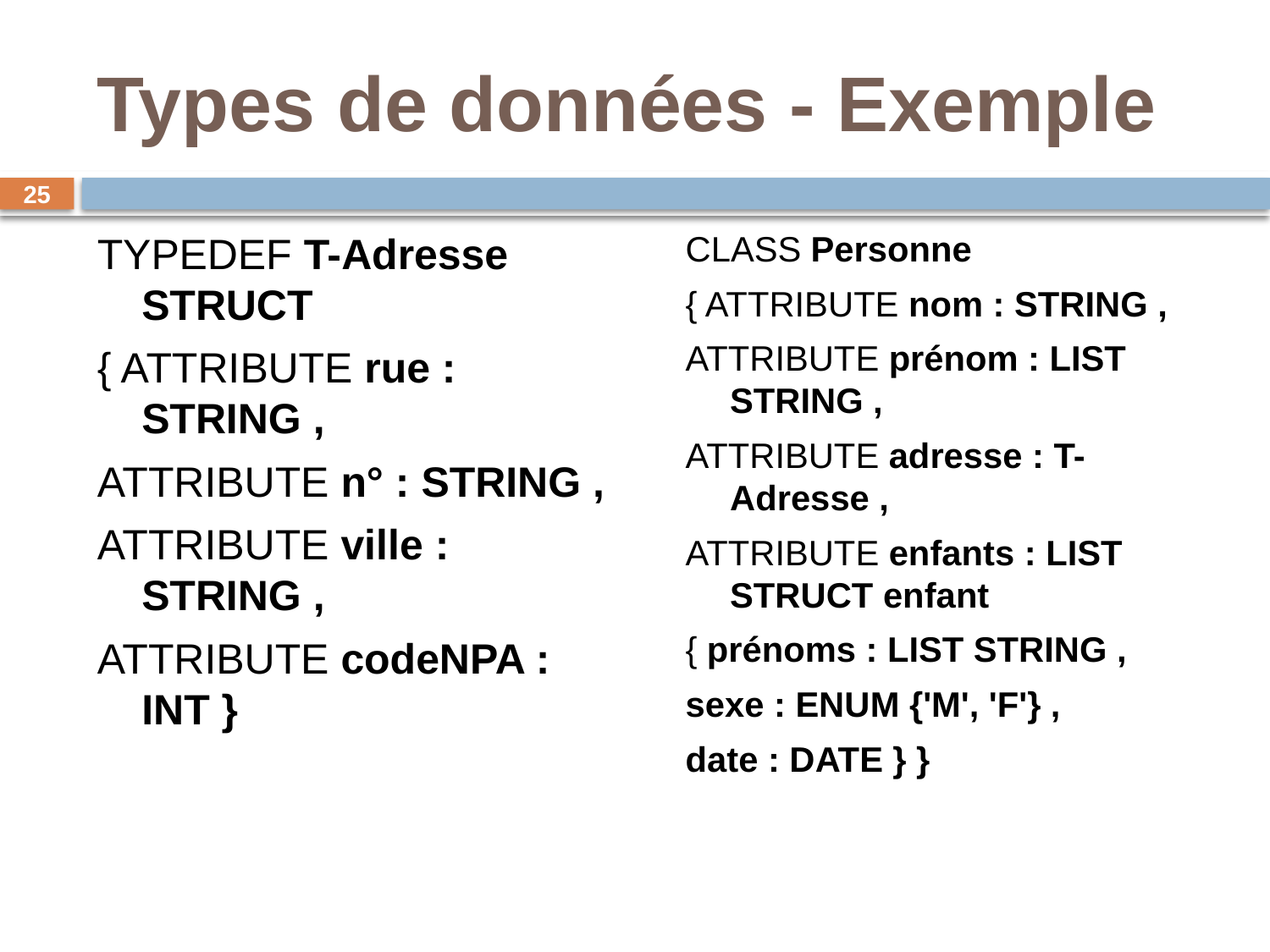

# Types de données - Exemple
25
TYPEDEF T-Adresse STRUCT
{ ATTRIBUTE rue : STRING ,
ATTRIBUTE n° : STRING ,
ATTRIBUTE ville : STRING ,
ATTRIBUTE codeNPA : INT }
CLASS Personne
{ ATTRIBUTE nom : STRING ,
ATTRIBUTE prénom : LIST STRING ,
ATTRIBUTE adresse : T-Adresse ,
ATTRIBUTE enfants : LIST STRUCT enfant
{ prénoms : LIST STRING ,
sexe : ENUM {'M', 'F'} ,
date : DATE } }